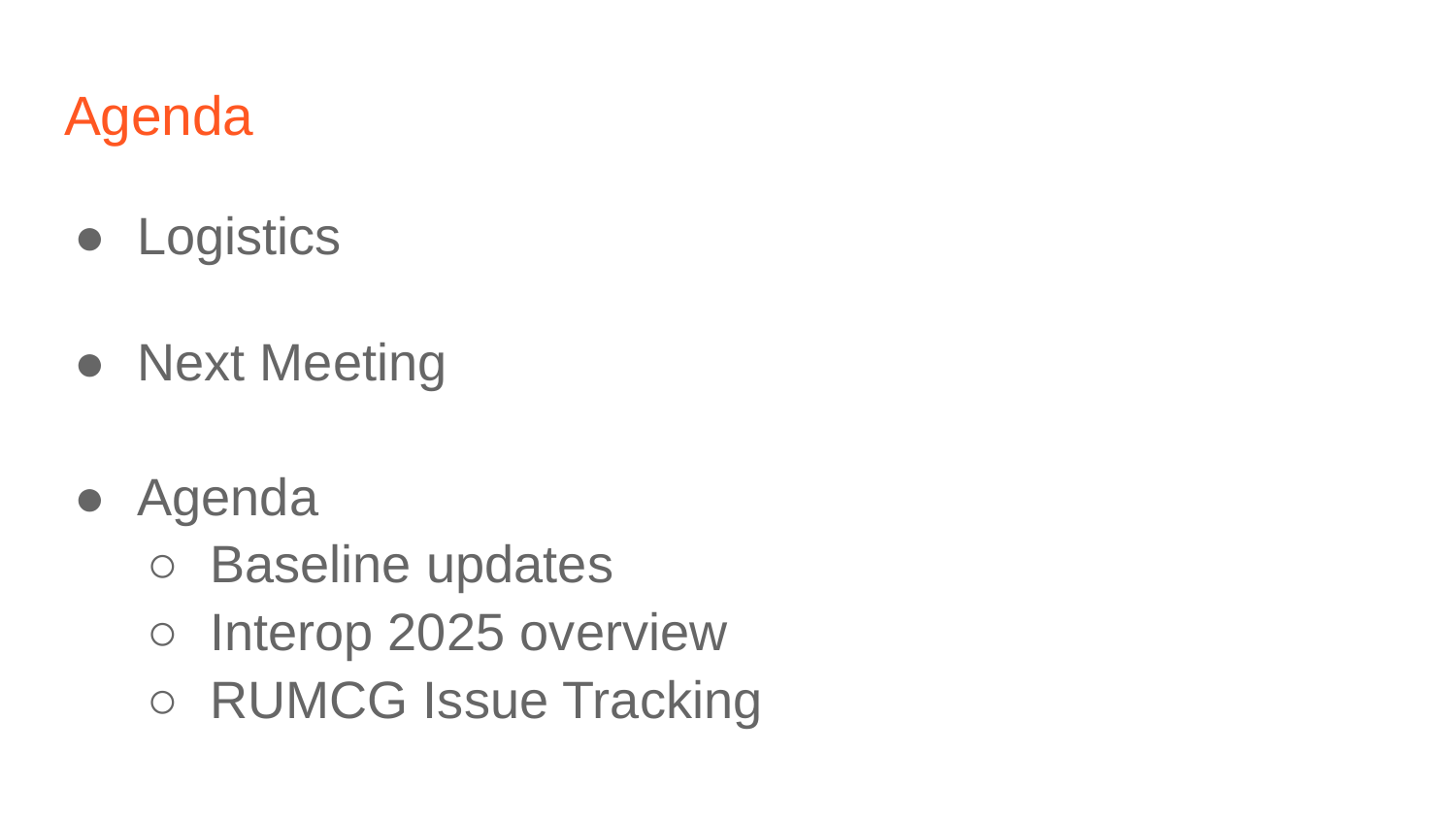

# Agenda
Logistics
Next Meeting
Agenda
Baseline updates
Interop 2025 overview
RUMCG Issue Tracking